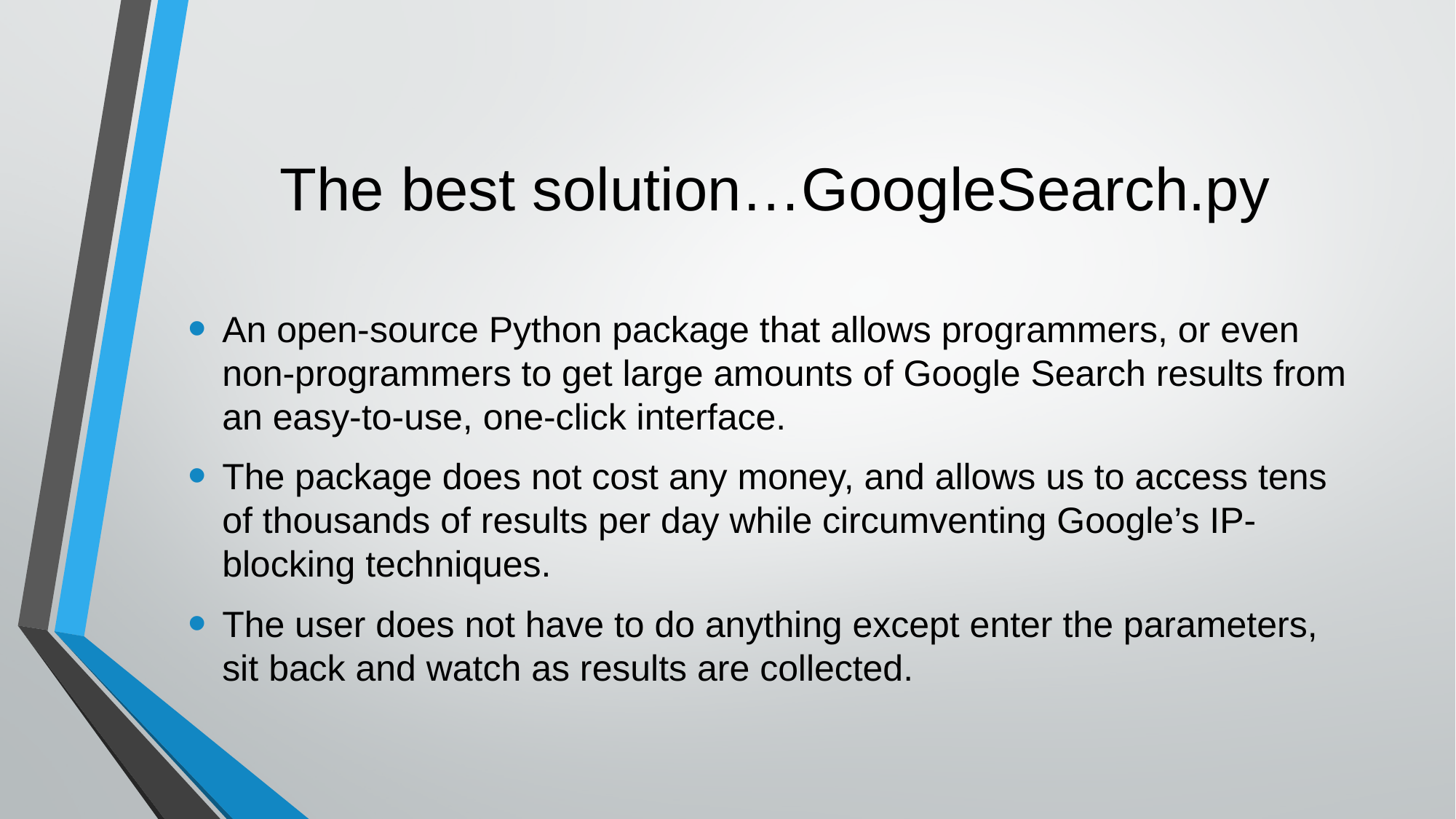

# The best solution…GoogleSearch.py
An open-source Python package that allows programmers, or even non-programmers to get large amounts of Google Search results from an easy-to-use, one-click interface.
The package does not cost any money, and allows us to access tens of thousands of results per day while circumventing Google’s IP-blocking techniques.
The user does not have to do anything except enter the parameters, sit back and watch as results are collected.